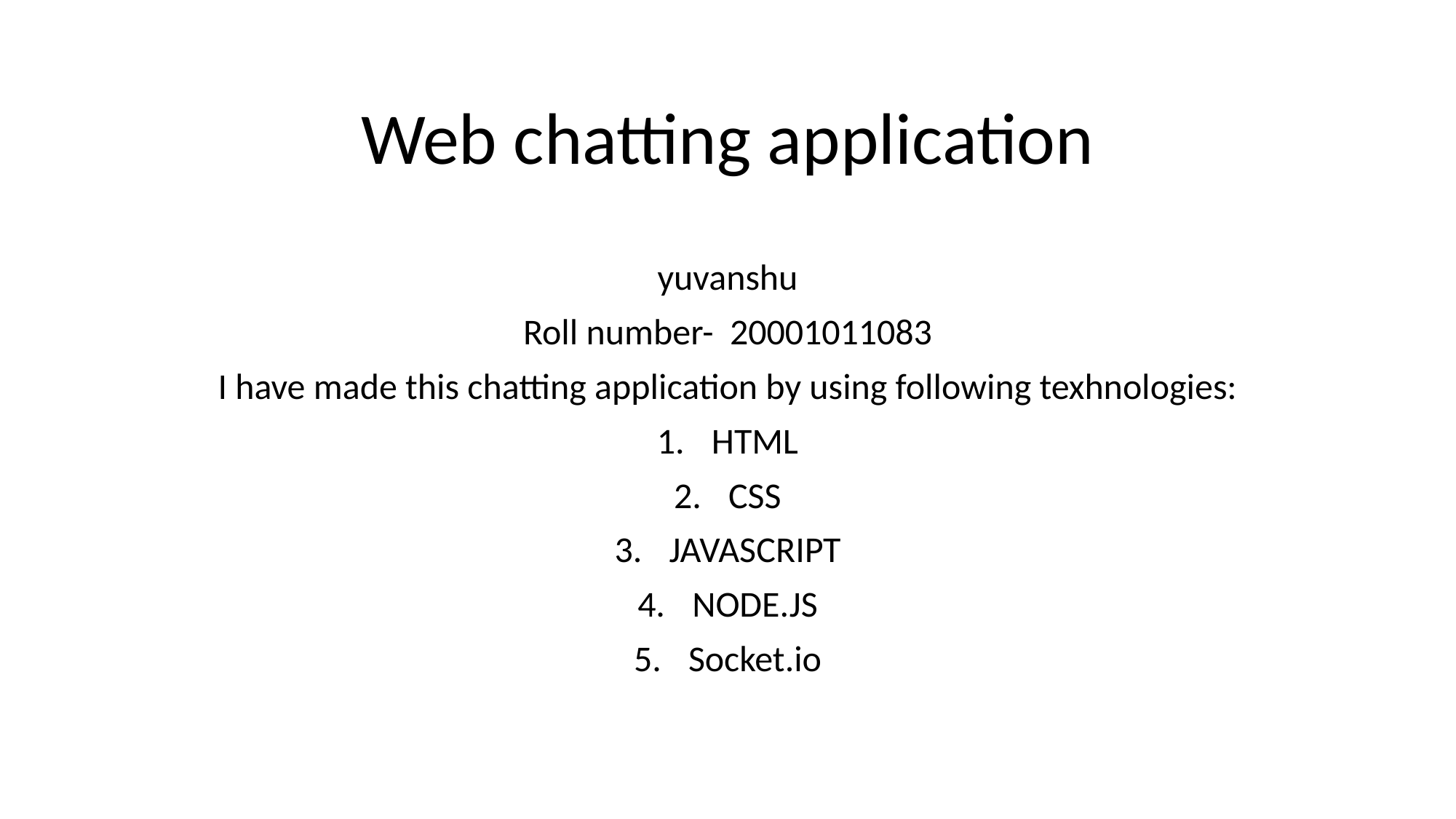

# Web chatting application
 yuvanshu
Roll number-  20001011083
I have made this chatting application by using following texhnologies:
HTML
CSS
JAVASCRIPT
NODE.JS
Socket.io